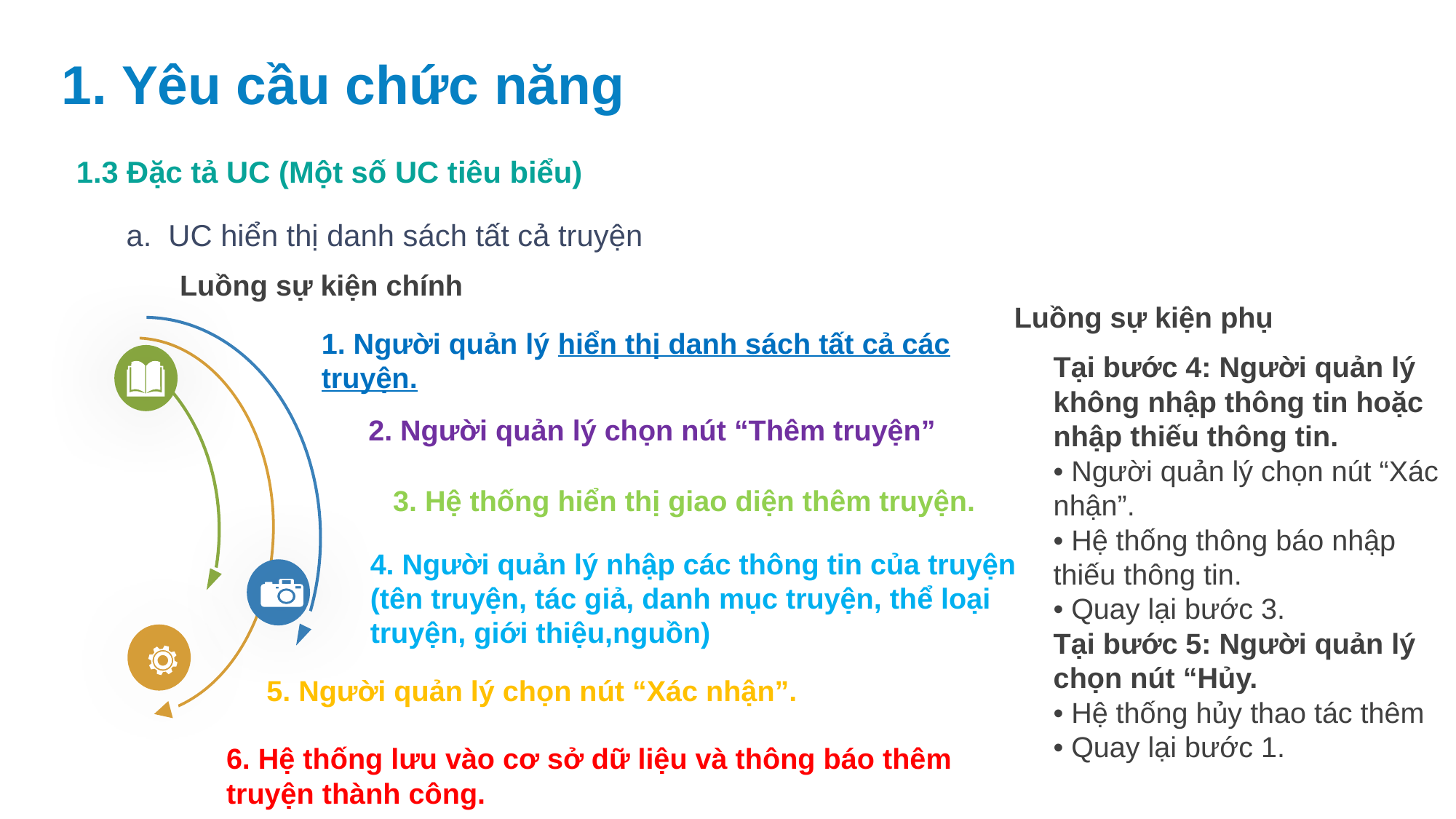

1. Yêu cầu chức năng
1.3 Đặc tả UC (Một số UC tiêu biểu)
a.  UC hiển thị danh sách tất cả truyện
Luồng sự kiện chính
Luồng sự kiện phụ

1. Người quản lý hiển thị danh sách tất cả các truyện.

Tại bước 4: Người quản lý không nhập thông tin hoặc nhập thiếu thông tin.
• Người quản lý chọn nút “Xác nhận”.
• Hệ thống thông báo nhập thiếu thông tin.
• Quay lại bước 3.
Tại bước 5: Người quản lý chọn nút “Hủy.
• Hệ thống hủy thao tác thêm
• Quay lại bước 1.

2. Người quản lý chọn nút “Thêm truyện”
3. Hệ thống hiển thị giao diện thêm truyện.
4. Người quản lý nhập các thông tin của truyện (tên truyện, tác giả, danh mục truyện, thể loại truyện, giới thiệu,nguồn)

5. Người quản lý chọn nút “Xác nhận”.
6. Hệ thống lưu vào cơ sở dữ liệu và thông báo thêm truyện thành công.